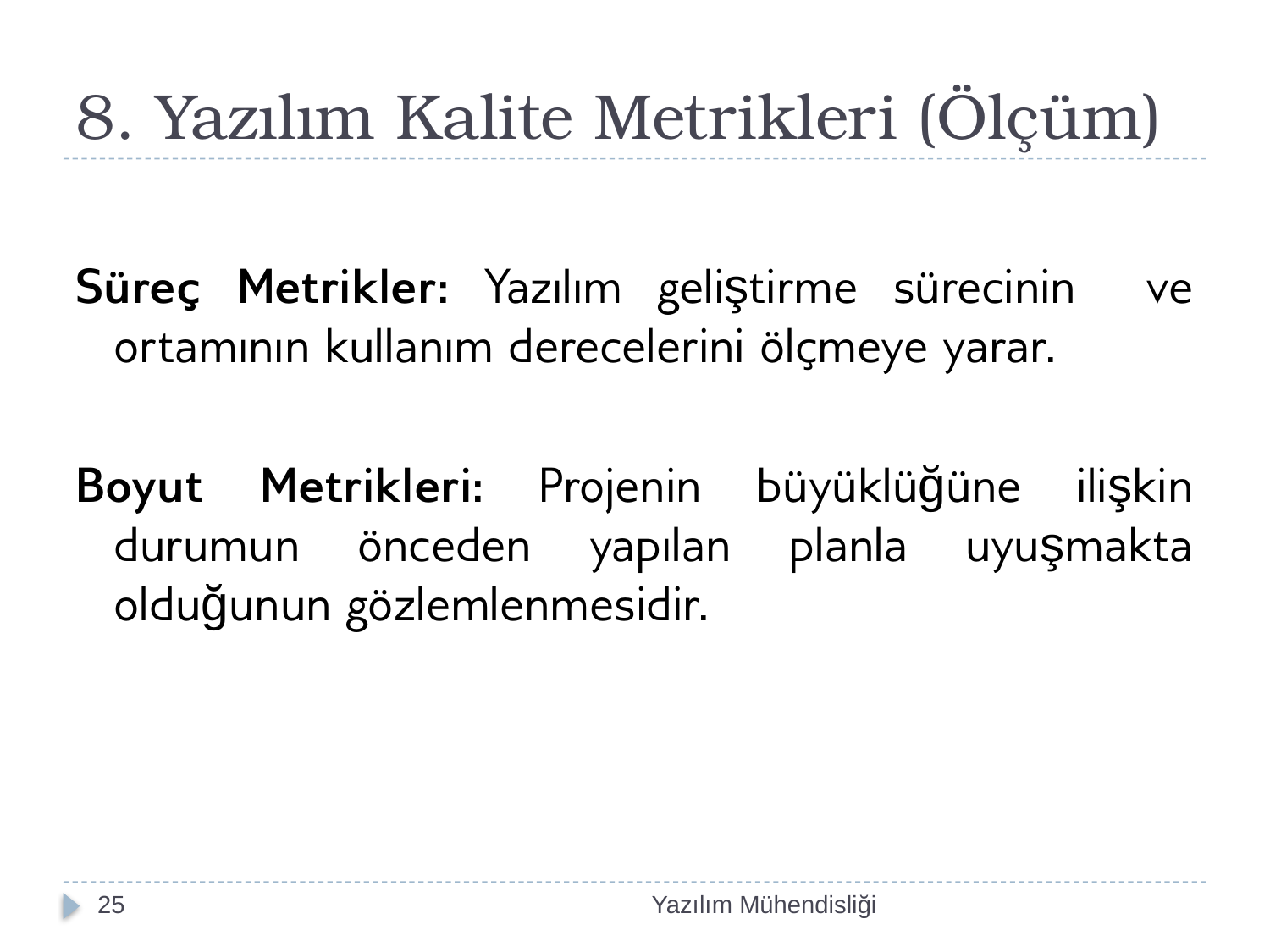

# 8. Yazılım Kalite Metrikleri (Ölçüm)
Süreç Metrikler: Yazılım geliştirme sürecinin  ve ortamının kullanım derecelerini ölçmeye yarar.

Boyut Metrikleri: Projenin büyüklüğüne ilişkin durumun önceden yapılan planla uyuşmakta olduğunun gözlemlenmesidir.
25
Yazılım Mühendisliği